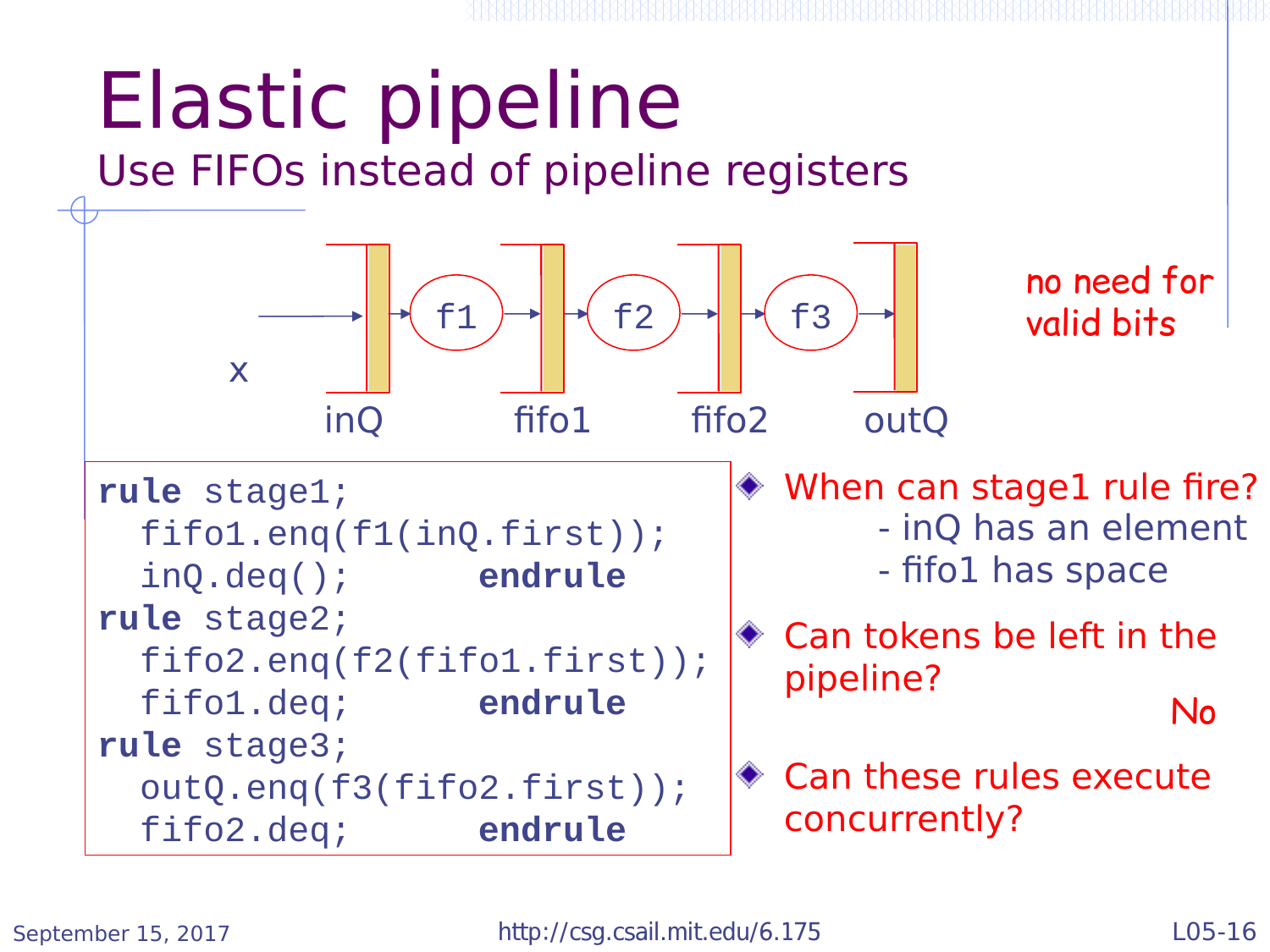

# Elastic pipeline Use FIFOs instead of pipeline registers

no need for valid bits

f1

f2

f3

x
inQ
fifo1
fifo2
outQ
When can stage1 rule fire?

Can tokens be left in the pipeline?

Can these rules execute concurrently?
rule stage1;
  fifo1.enq(f1(inQ.first));
  inQ.deq();	endrule
rule stage2;
  fifo2.enq(f2(fifo1.first));
  fifo1.deq;	endrule
rule stage3;
  outQ.enq(f3(fifo2.first));
  fifo2.deq;	endrule
- inQ has an element
- fifo1 has space
No
September 15, 2017
http://csg.csail.mit.edu/6.175
L05-16